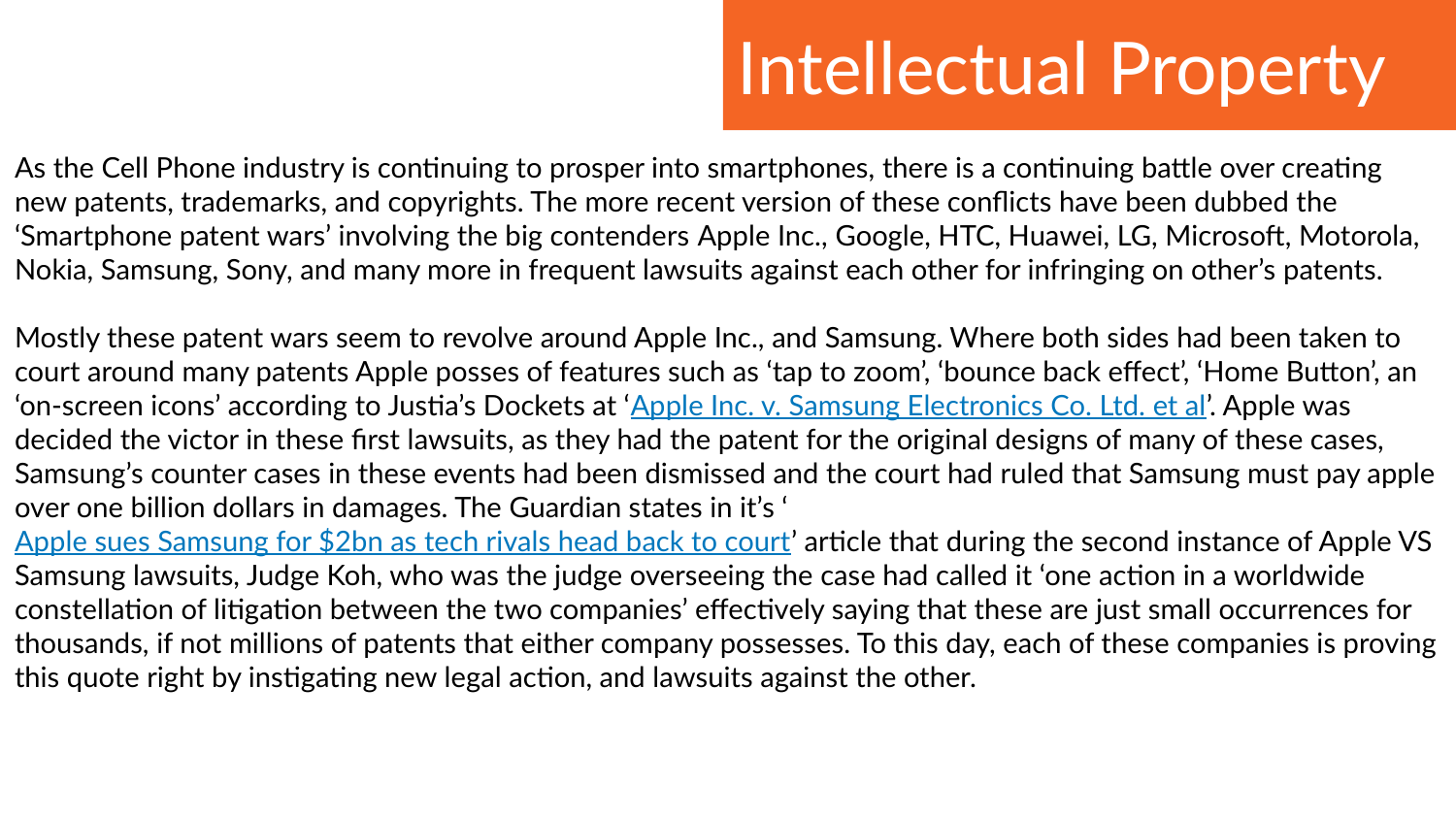

As the Cell Phone industry is continuing to prosper into smartphones, there is a continuing battle over creating new patents, trademarks, and copyrights. The more recent version of these conflicts have been dubbed the ‘Smartphone patent wars’ involving the big contenders Apple Inc., Google, HTC, Huawei, LG, Microsoft, Motorola, Nokia, Samsung, Sony, and many more in frequent lawsuits against each other for infringing on other’s patents.

Mostly these patent wars seem to revolve around Apple Inc., and Samsung. Where both sides had been taken to court around many patents Apple posses of features such as ‘tap to zoom’, ‘bounce back effect’, ‘Home Button’, an ‘on-screen icons’ according to Justia’s Dockets at ‘Apple Inc. v. Samsung Electronics Co. Ltd. et al’. Apple was decided the victor in these first lawsuits, as they had the patent for the original designs of many of these cases, Samsung’s counter cases in these events had been dismissed and the court had ruled that Samsung must pay apple over one billion dollars in damages. The Guardian states in it’s ‘Apple sues Samsung for $2bn as tech rivals head back to court’ article that during the second instance of Apple VS Samsung lawsuits, Judge Koh, who was the judge overseeing the case had called it ‘one action in a worldwide constellation of litigation between the two companies’ effectively saying that these are just small occurrences for thousands, if not millions of patents that either company possesses. To this day, each of these companies is proving this quote right by instigating new legal action, and lawsuits against the other.
# Intellectual Property